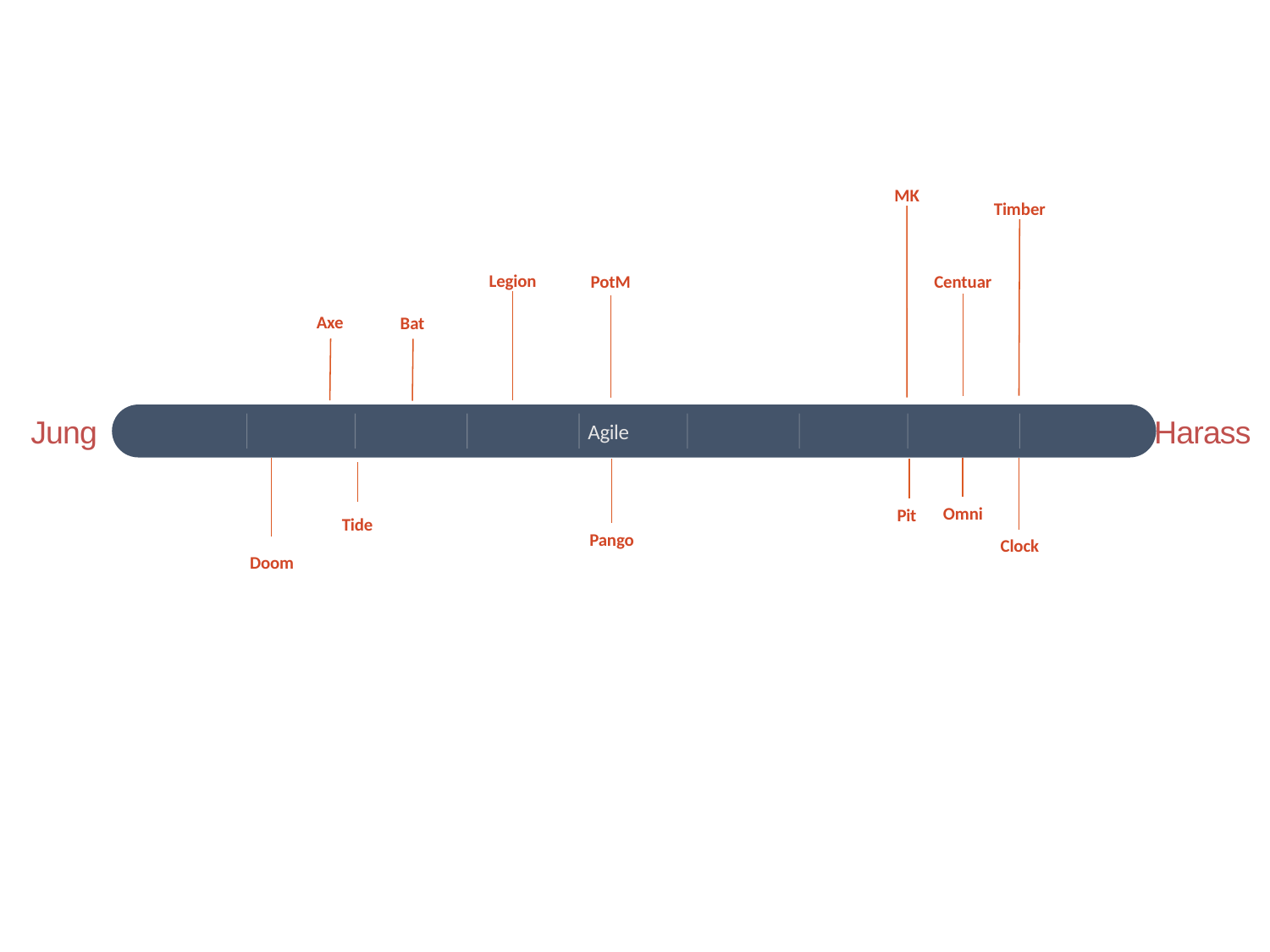

#
MK
Timber
Legion
PotM
Centuar
Axe
Bat
Nov 7
Dec 20

Jung
Harass
Agile

Today
6 days

Omni
Pit

Tide
18 days

Pango
Clock

Doom
24 days

16 days

25 days